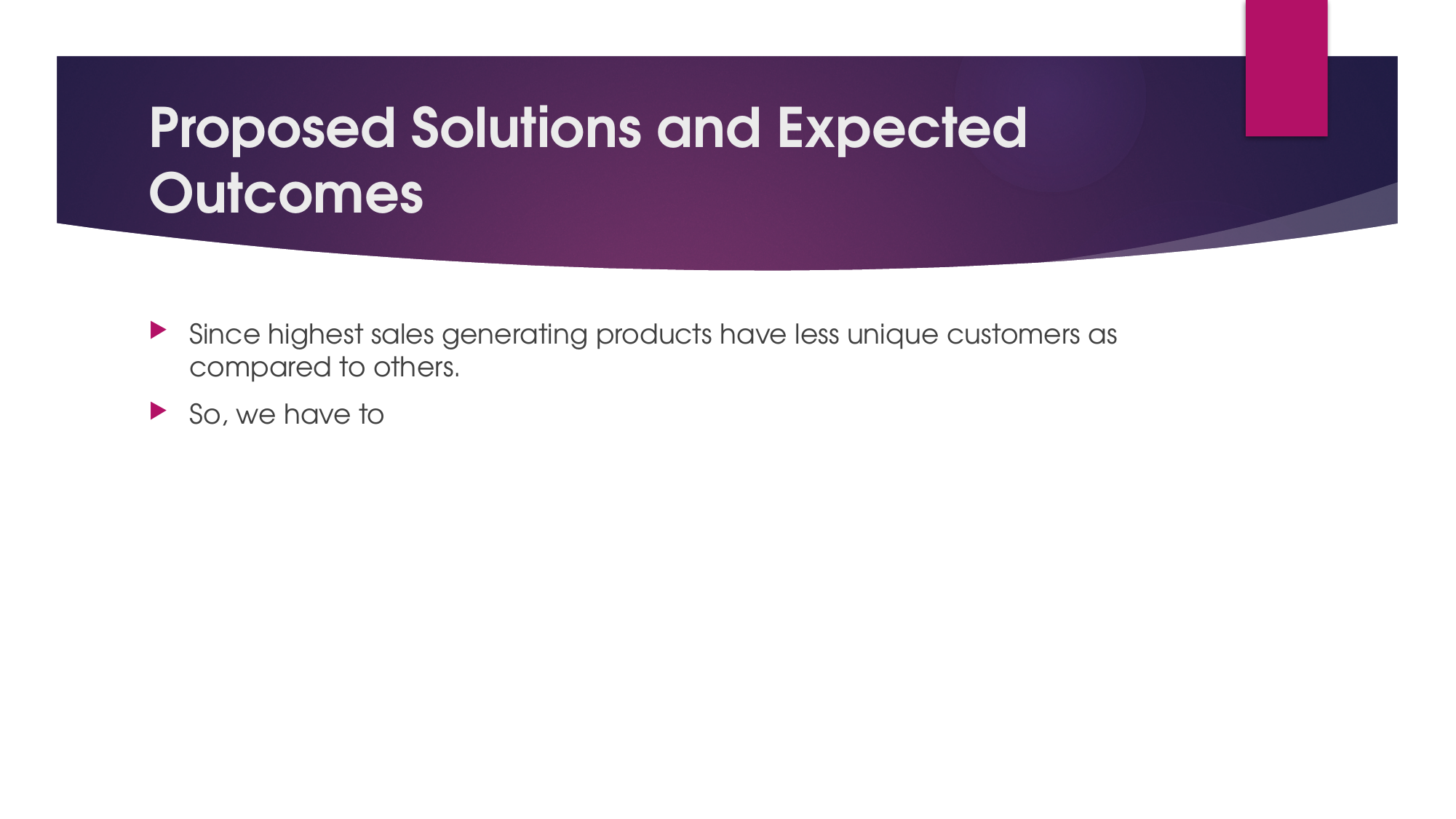

# Proposed Solutions and Expected Outcomes
Since highest sales generating products have less unique customers as compared to others.
So, we have to